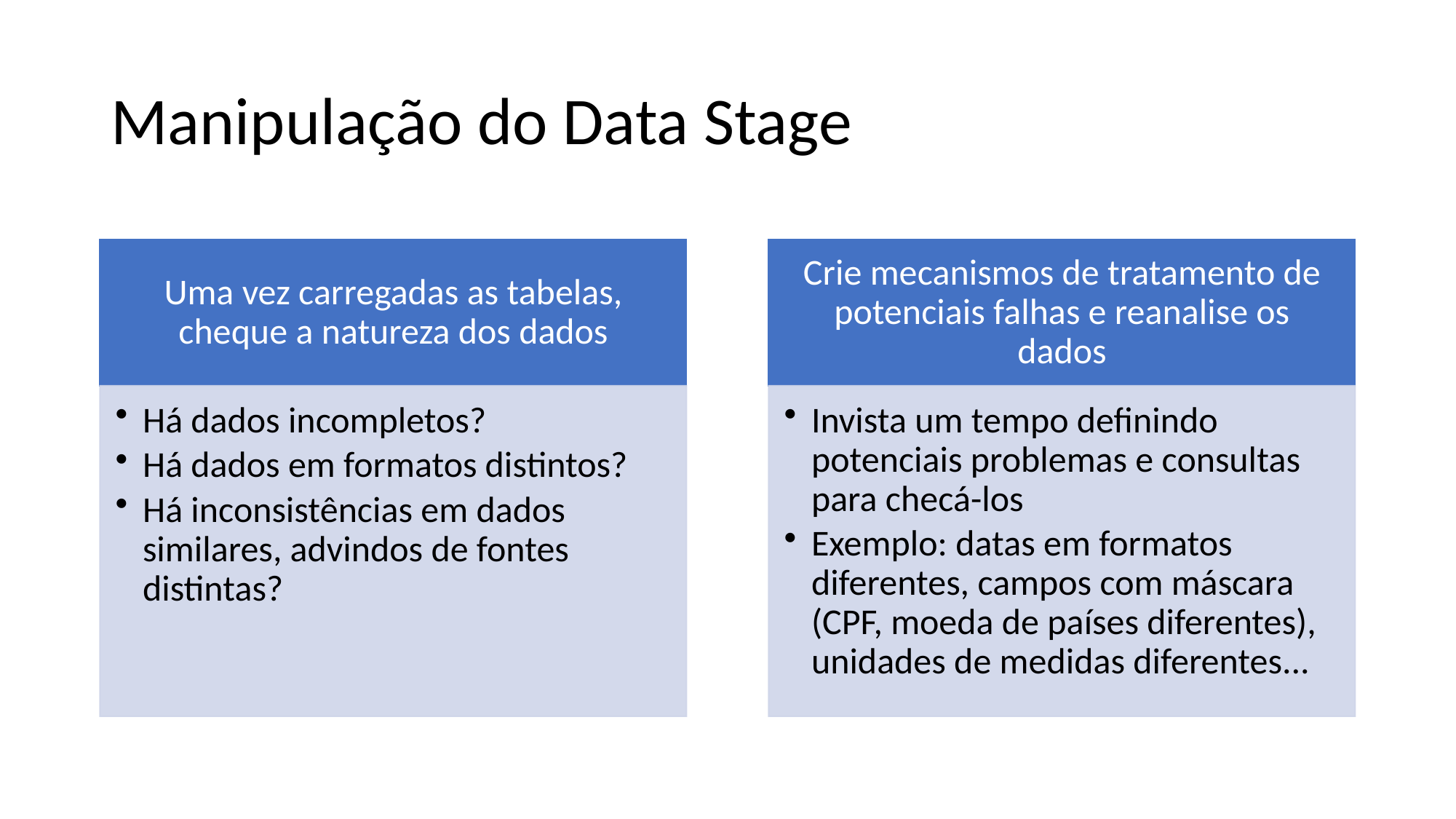

# Manipulação do Data Stage
Uma vez carregadas as tabelas, cheque a natureza dos dados
Há dados incompletos?
Há dados em formatos distintos?
Há inconsistências em dados similares, advindos de fontes distintas?
Crie mecanismos de tratamento de potenciais falhas e reanalise os dados
Invista um tempo definindo potenciais problemas e consultas para checá-los
Exemplo: datas em formatos diferentes, campos com máscara (CPF, moeda de países diferentes), unidades de medidas diferentes...